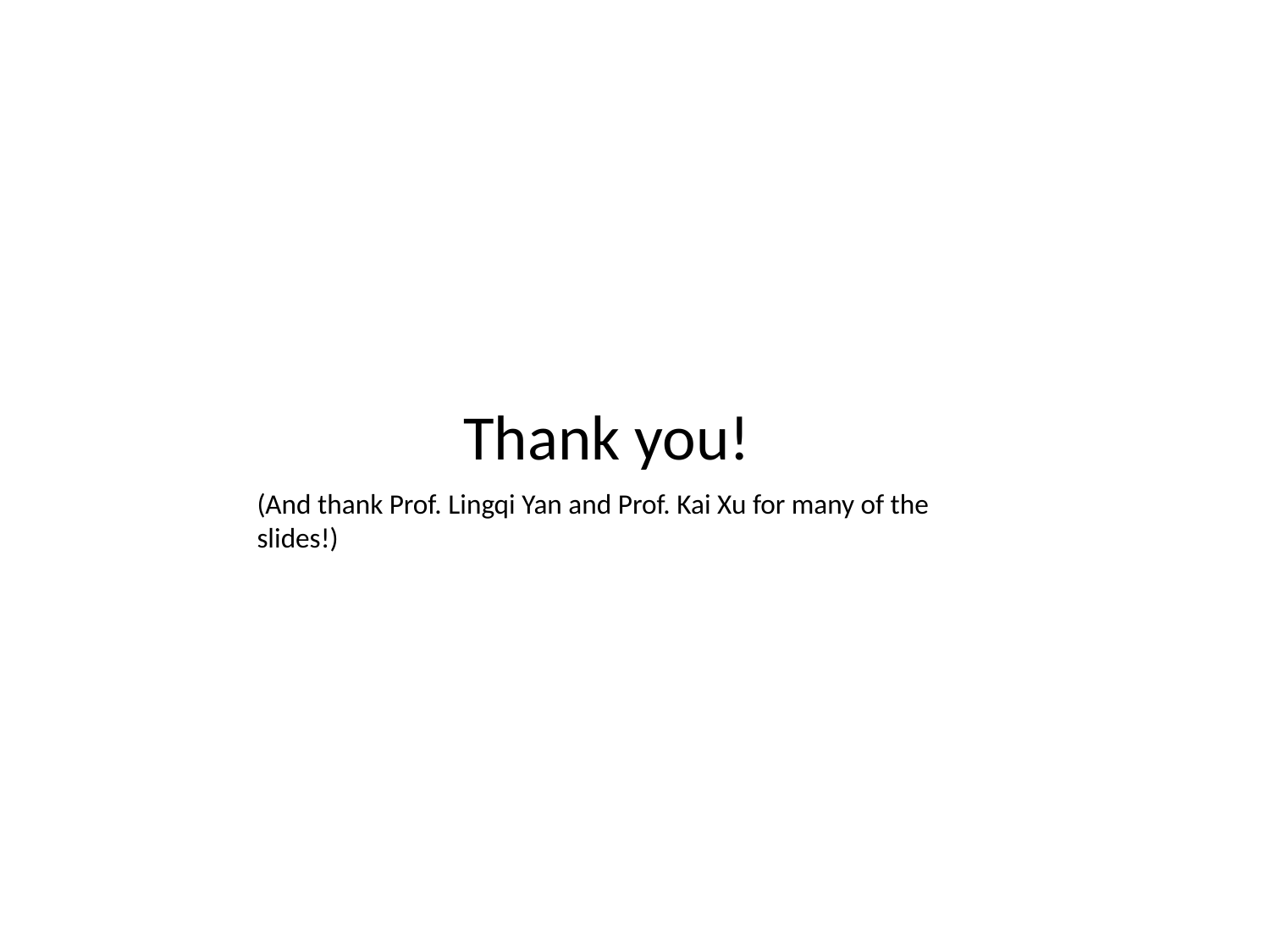

Thank you!
(And thank Prof. Lingqi Yan and Prof. Kai Xu for many of the slides!)